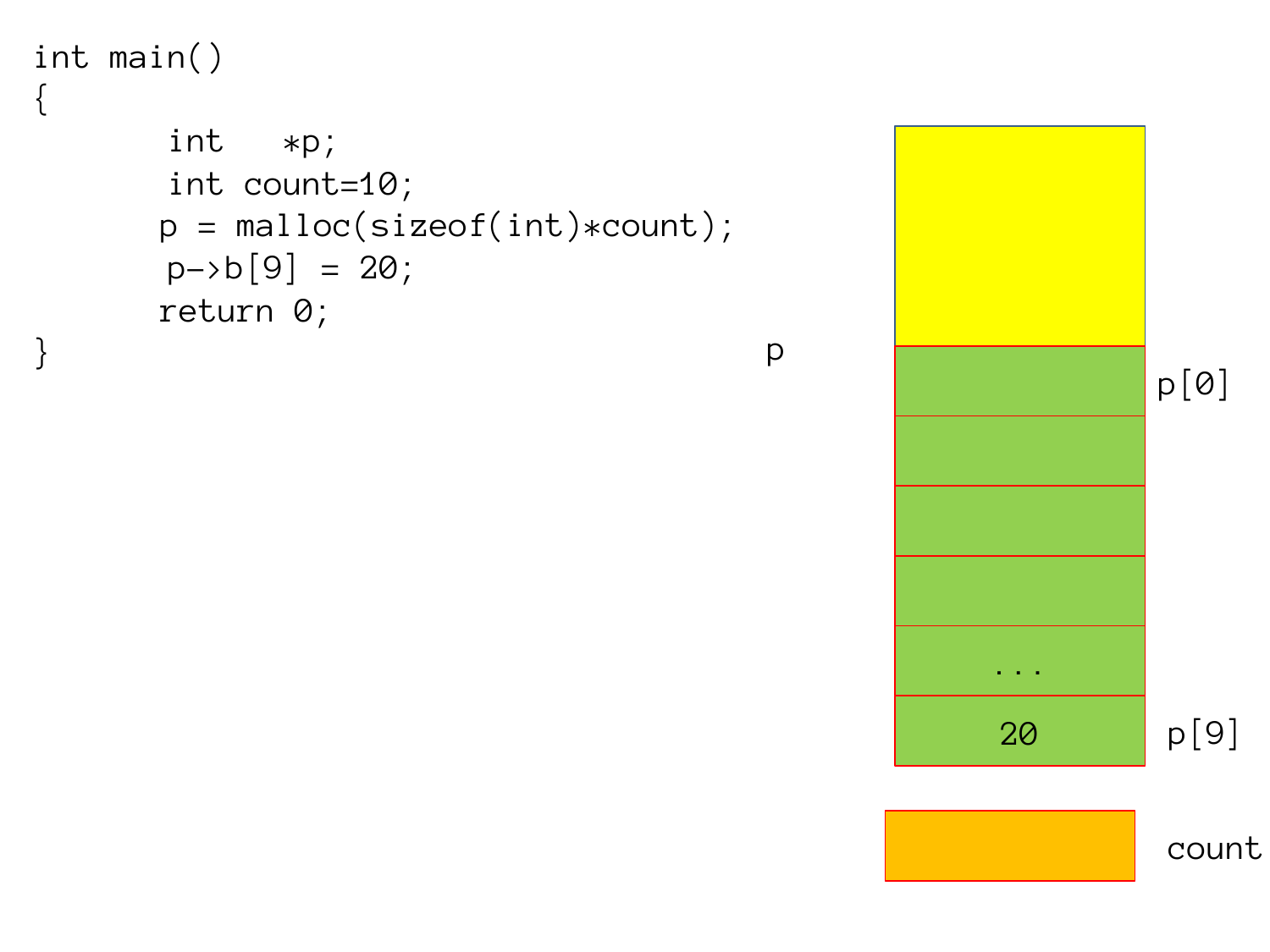

int main()
{
       int   *p;
       int count=10;
	p = malloc(sizeof(int)*count);
       p->b[9] = 20;
	return 0;
}

p

p[0]

...
20
p[9]

count